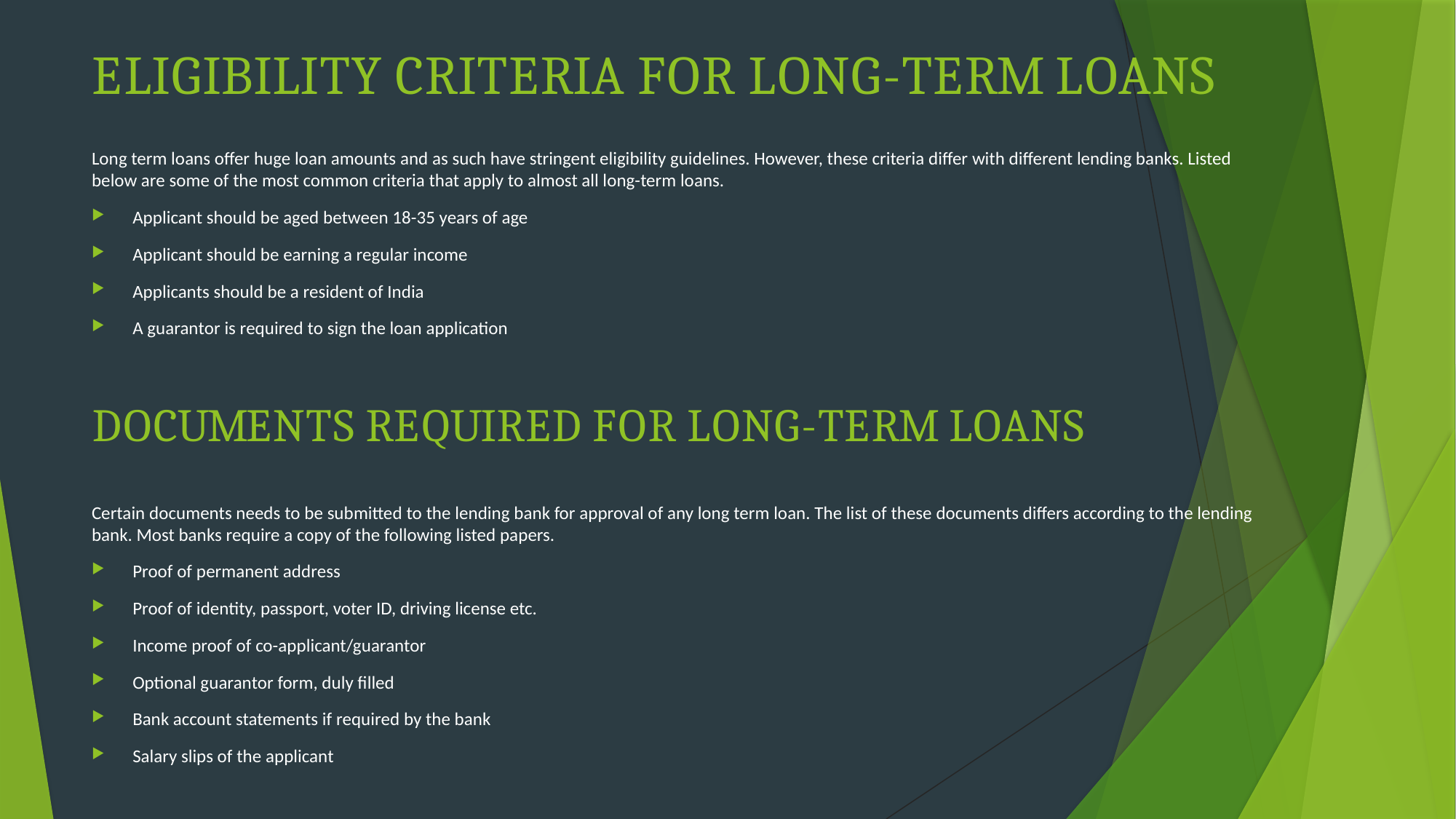

# ELIGIBILITY CRITERIA FOR LONG-TERM LOANS
Long term loans offer huge loan amounts and as such have stringent eligibility guidelines. However, these criteria differ with different lending banks. Listed below are some of the most common criteria that apply to almost all long-term loans.
Applicant should be aged between 18-35 years of age
Applicant should be earning a regular income
Applicants should be a resident of India
A guarantor is required to sign the loan application

DOCUMENTS REQUIRED FOR LONG-TERM LOANS
Certain documents needs to be submitted to the lending bank for approval of any long term loan. The list of these documents differs according to the lending bank. Most banks require a copy of the following listed papers.
Proof of permanent address
Proof of identity, passport, voter ID, driving license etc.
Income proof of co-applicant/guarantor
Optional guarantor form, duly filled
Bank account statements if required by the bank
Salary slips of the applicant